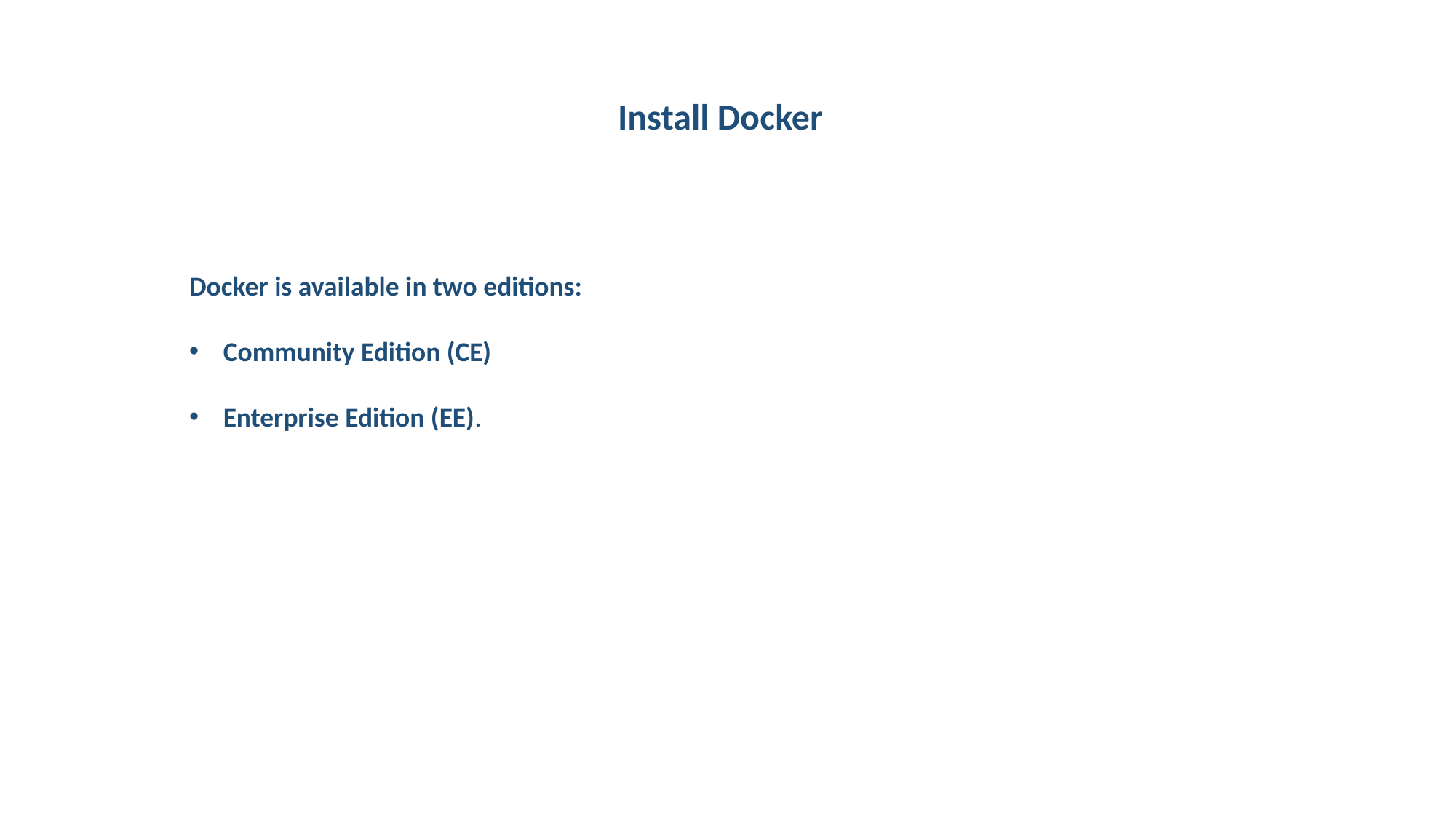

Install Docker
Docker is available in two editions:

Community Edition (CE)

Enterprise Edition (EE).